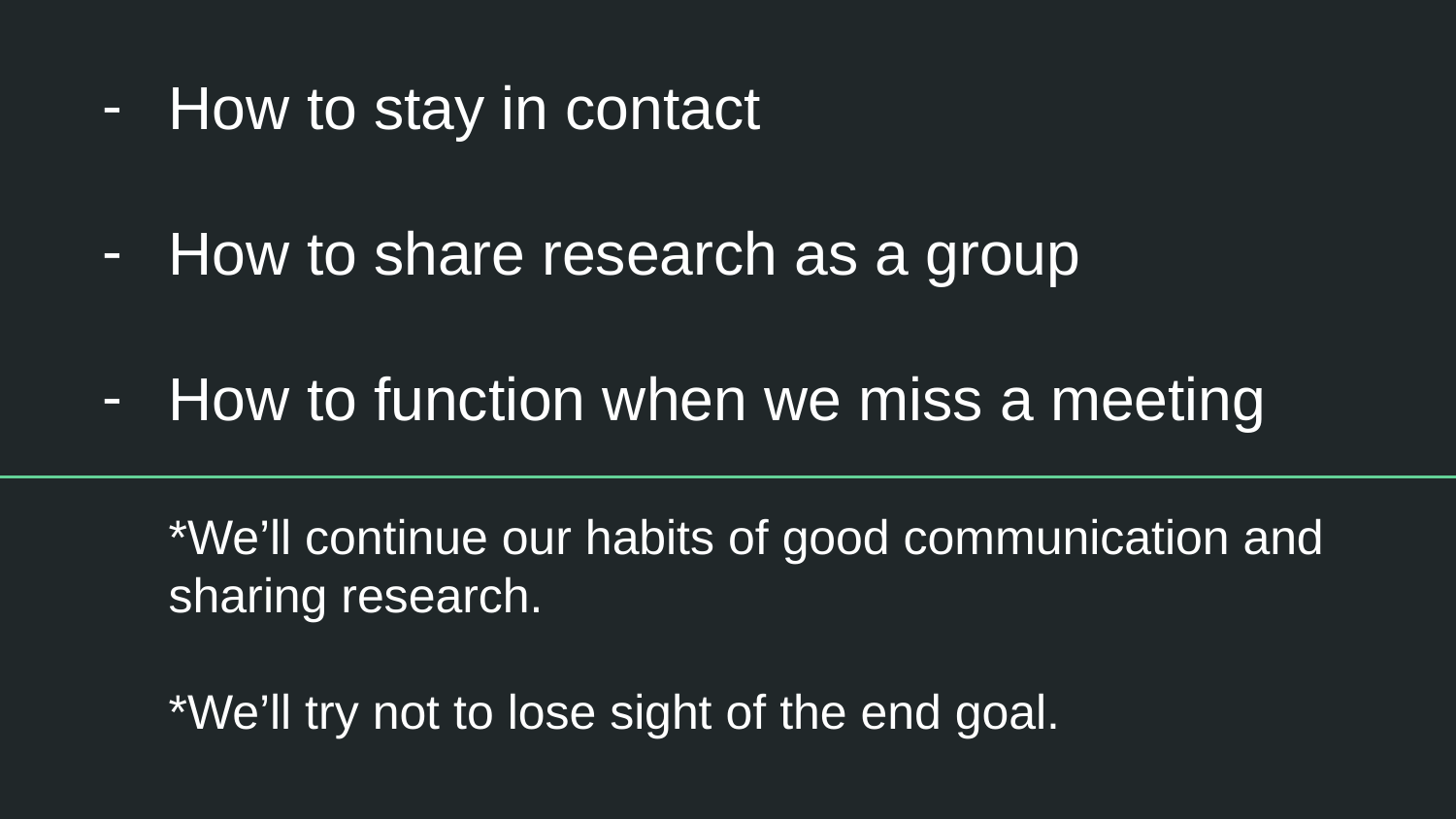

How to stay in contact

How to share research as a group

How to function when we miss a meeting

*We’ll continue our habits of good communication and sharing research.

*We’ll try not to lose sight of the end goal.